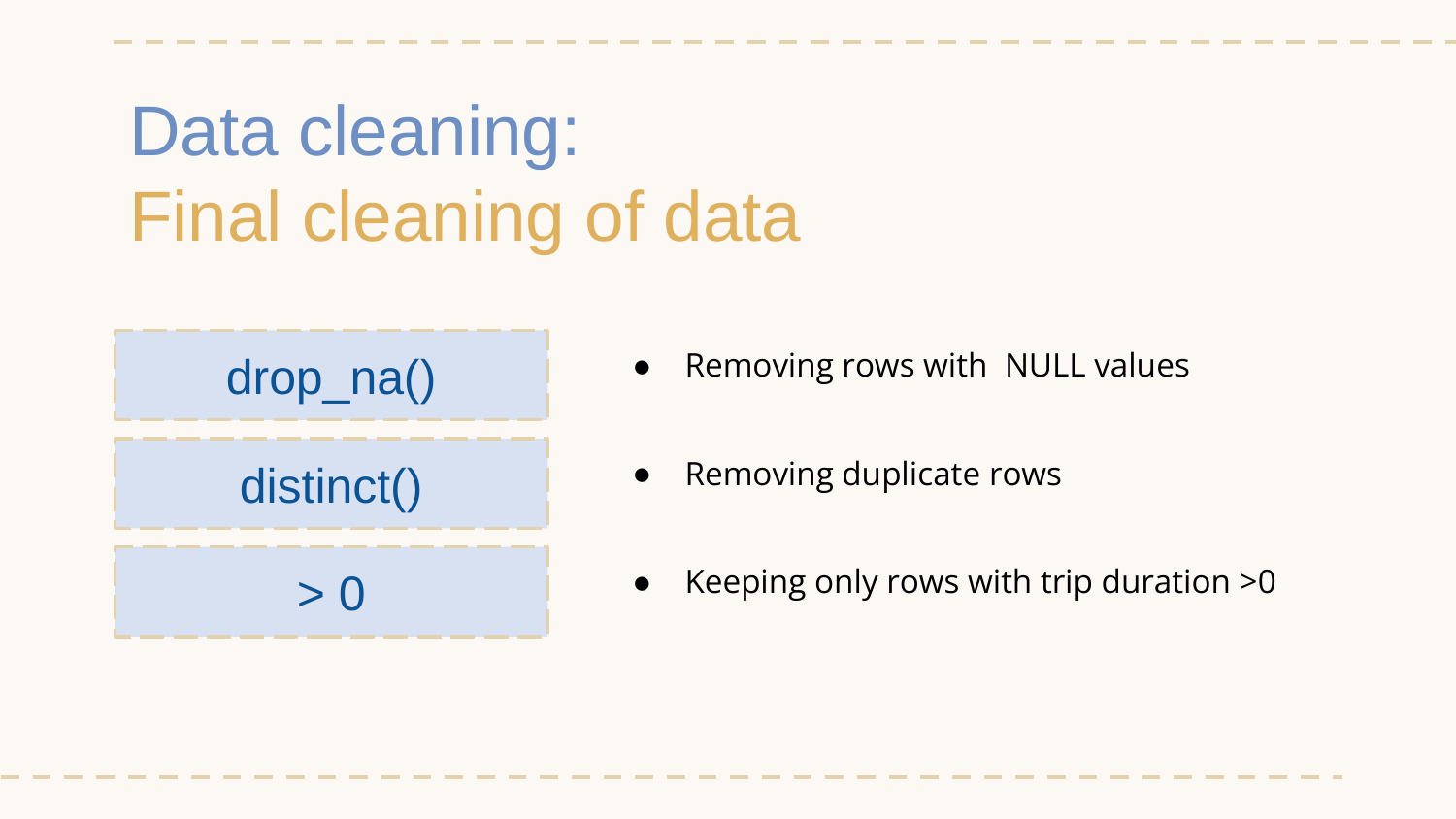

# Data cleaning:
Final cleaning of data

drop_na()
Removing rows with  NULL values
distinct()
Removing duplicate rows
> 0
Keeping only rows with trip duration >0